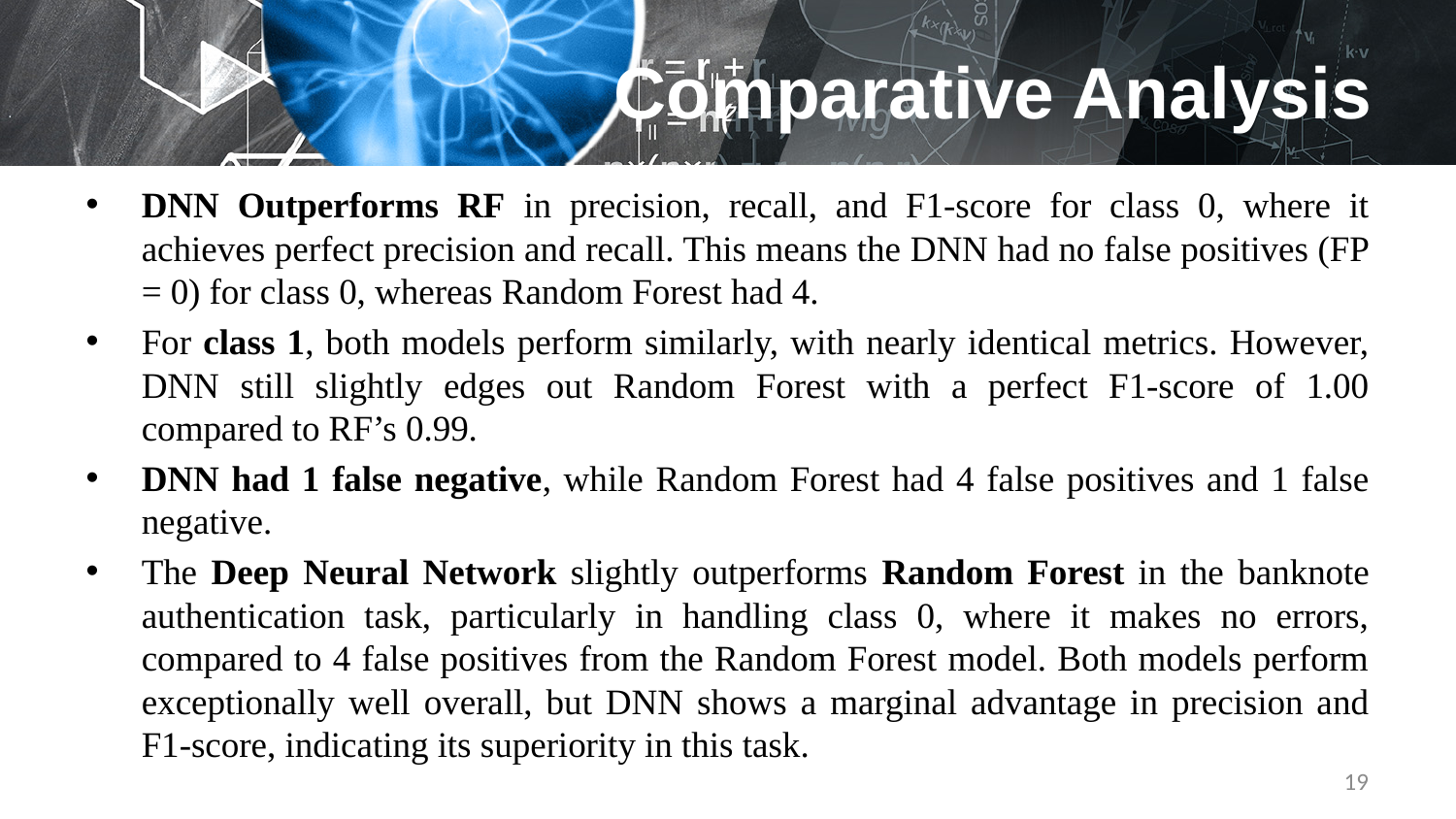

# Comparative Analysis
DNN Outperforms RF in precision, recall, and F1-score for class 0, where it achieves perfect precision and recall. This means the DNN had no false positives (FP = 0) for class 0, whereas Random Forest had 4.
For class 1, both models perform similarly, with nearly identical metrics. However, DNN still slightly edges out Random Forest with a perfect F1-score of 1.00 compared to RF’s 0.99.
DNN had 1 false negative, while Random Forest had 4 false positives and 1 false negative.
The Deep Neural Network slightly outperforms Random Forest in the banknote authentication task, particularly in handling class 0, where it makes no errors, compared to 4 false positives from the Random Forest model. Both models perform exceptionally well overall, but DNN shows a marginal advantage in precision and F1-score, indicating its superiority in this task.

19